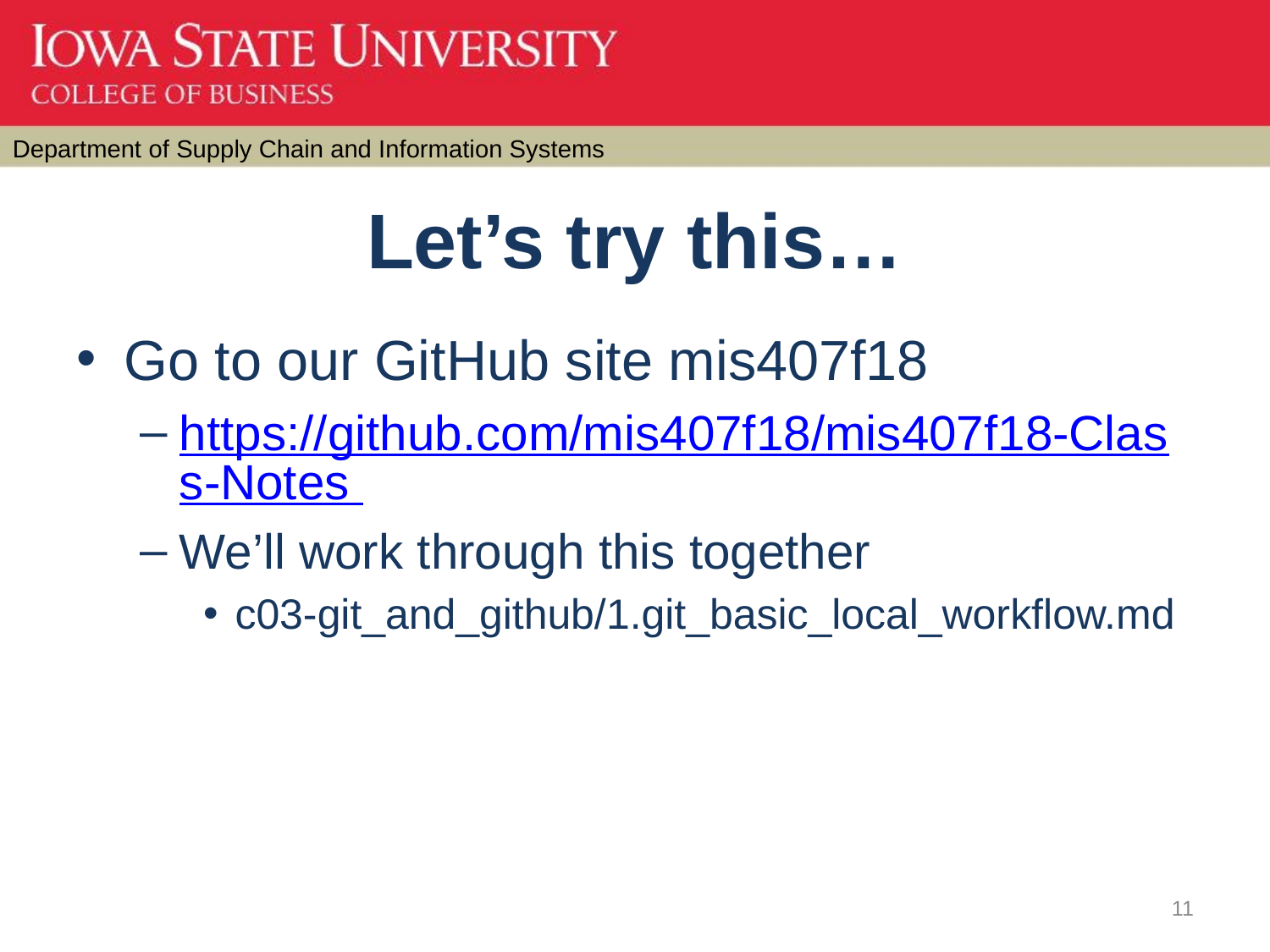

# Let’s try this…
Go to our GitHub site mis407f18
https://github.com/mis407f18/mis407f18-Class-Notes
We’ll work through this together
c03-git_and_github/1.git_basic_local_workflow.md

11